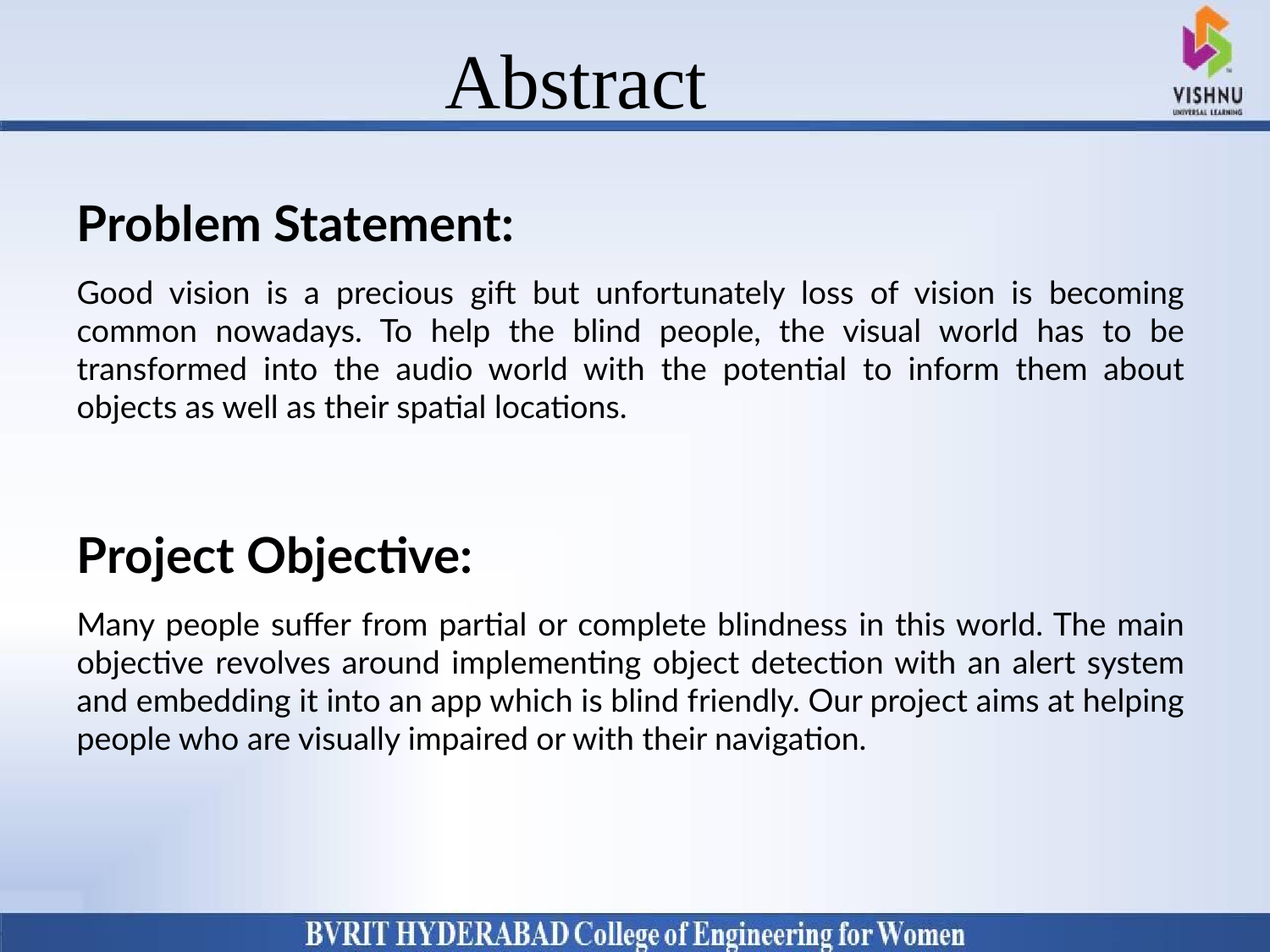

Abstract

Why Should I Study this course?

Examples

BVRIT HYDERABAD College of Engineering for Women
Problem Statement:
Good vision is a precious gift but unfortunately loss of vision is becoming common nowadays. To help the blind people, the visual world has to be transformed into the audio world with the potential to inform them about objects as well as their spatial locations.

Project Objective:
Many people suffer from partial or complete blindness in this world. The main objective revolves around implementing object detection with an alert system and embedding it into an app which is blind friendly. Our project aims at helping people who are visually impaired or with their navigation.